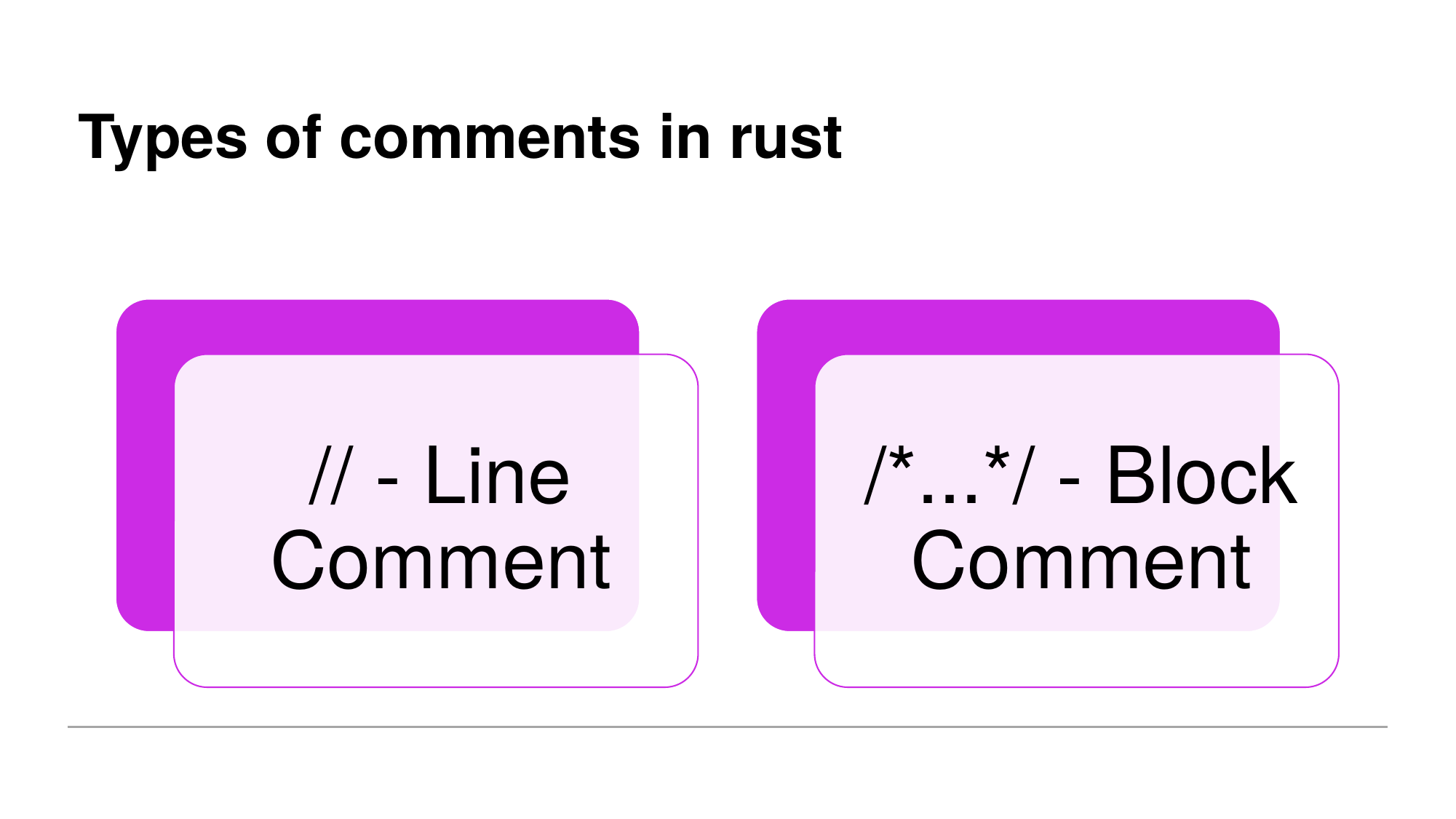

# Types of comments in rust
// - Line Comment
/*...*/ - Block Comment